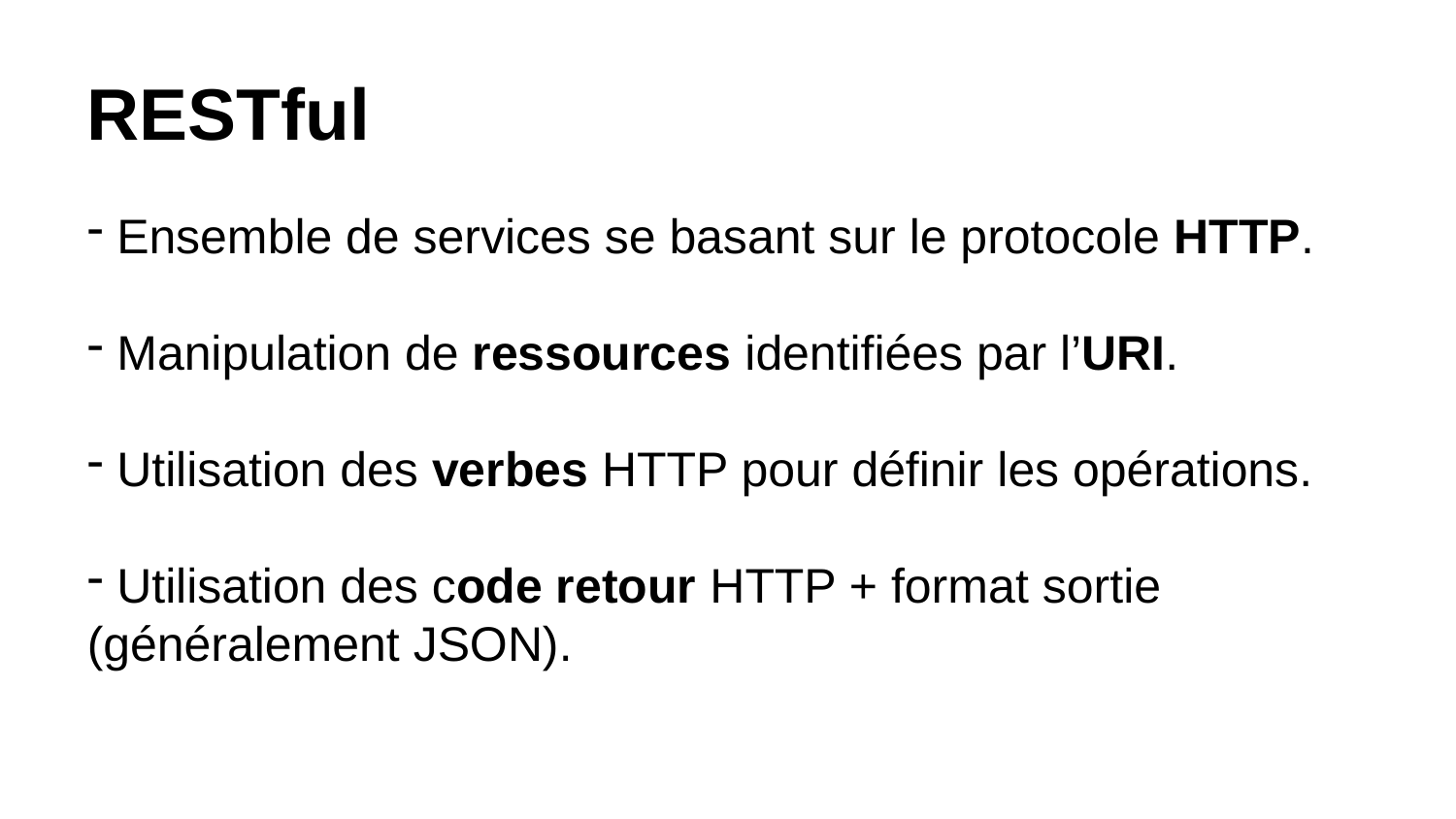

RESTful
 Ensemble de services se basant sur le protocole HTTP.

 Manipulation de ressources identifiées par l’URI.

 Utilisation des verbes HTTP pour définir les opérations.

 Utilisation des code retour HTTP + format sortie (généralement JSON).